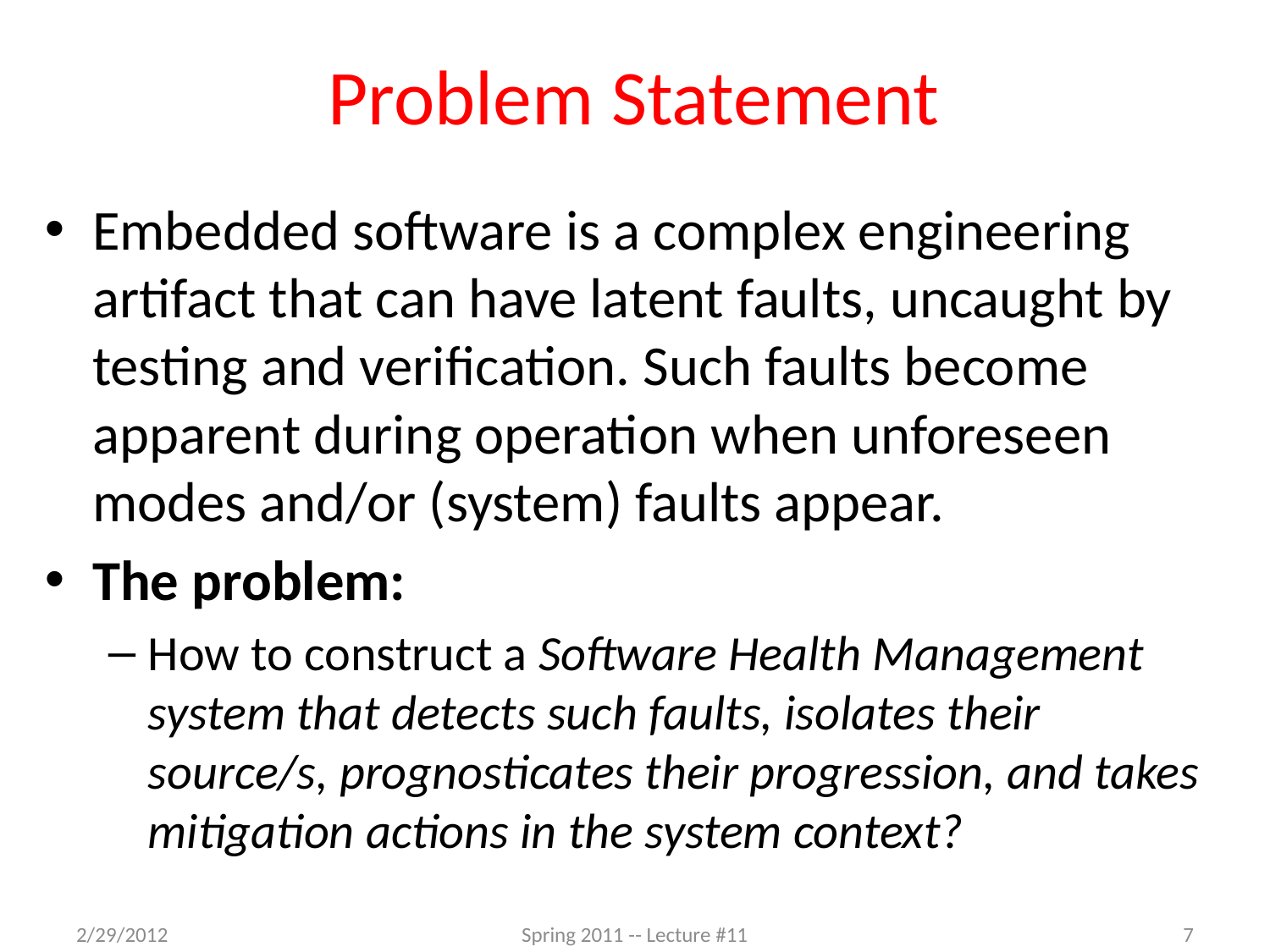

# Problem Statement
Embedded software is a complex engineering artifact that can have latent faults, uncaught by testing and verification. Such faults become apparent during operation when unforeseen modes and/or (system) faults appear.
The problem:
How to construct a Software Health Management system that detects such faults, isolates their source/s, prognosticates their progression, and takes mitigation actions in the system context?

2/29/2012
Spring 2011 -- Lecture #11
7